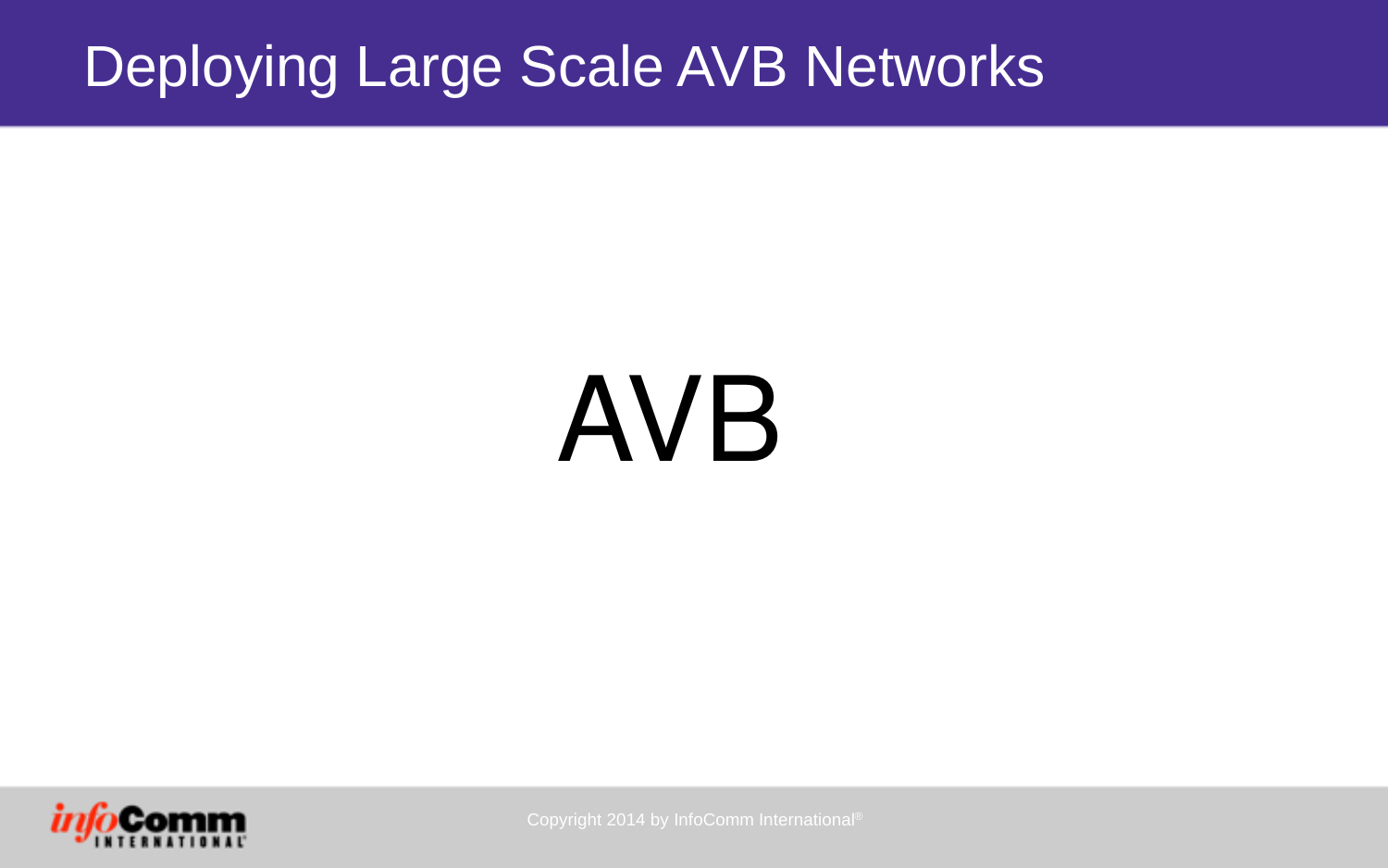

# Deploying Large Scale AVB Networks
AVB
Copyright 2014 by InfoComm International®